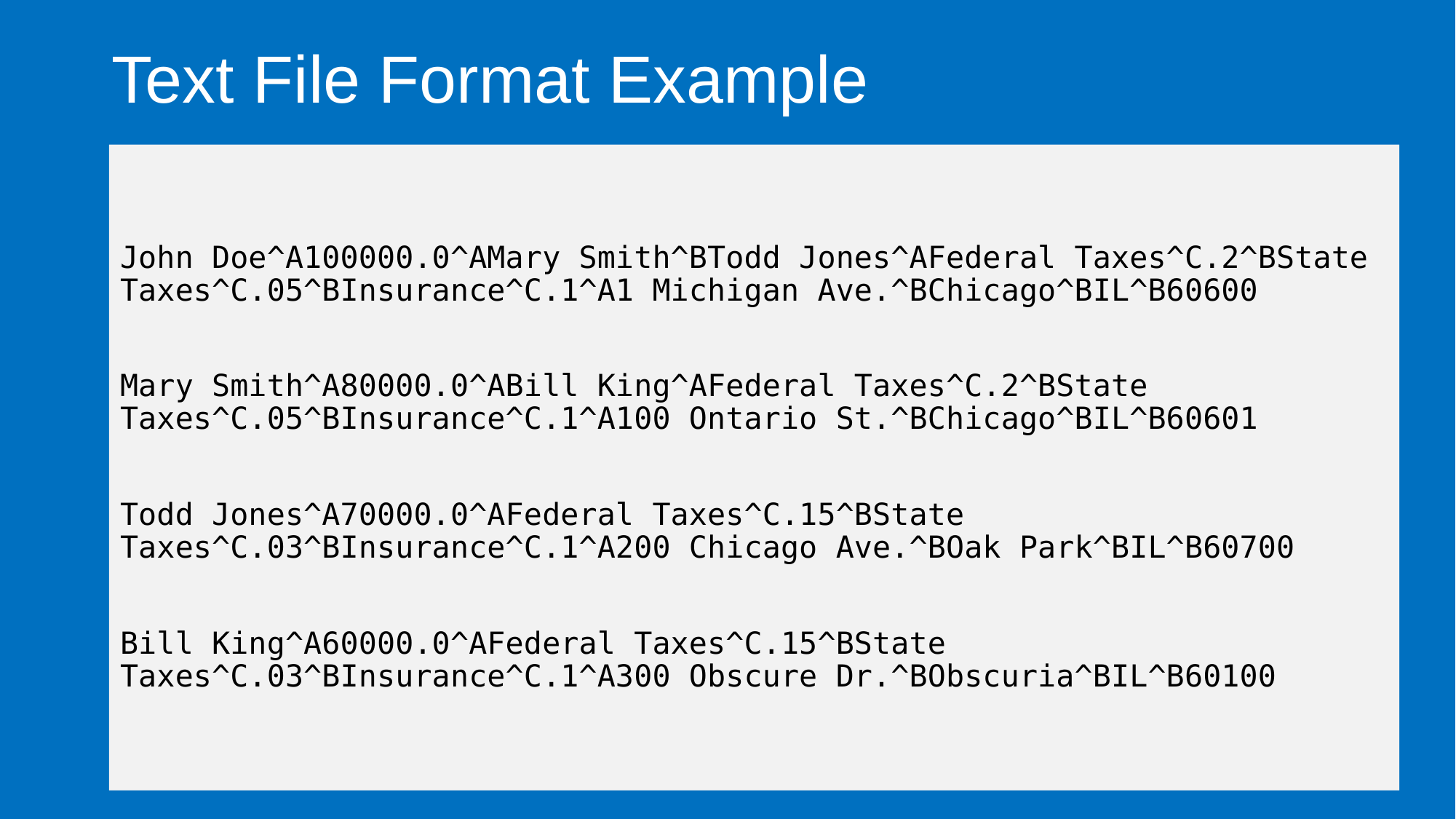

Text File Format Example
John Doe^A100000.0^AMary Smith^BTodd Jones^AFederal Taxes^C.2^BState Taxes^C.05^BInsurance^C.1^A1 Michigan Ave.^BChicago^BIL^B60600

Mary Smith^A80000.0^ABill King^AFederal Taxes^C.2^BState Taxes^C.05^BInsurance^C.1^A100 Ontario St.^BChicago^BIL^B60601

Todd Jones^A70000.0^AFederal Taxes^C.15^BState Taxes^C.03^BInsurance^C.1^A200 Chicago Ave.^BOak Park^BIL^B60700

Bill King^A60000.0^AFederal Taxes^C.15^BState Taxes^C.03^BInsurance^C.1^A300 Obscure Dr.^BObscuria^BIL^B60100